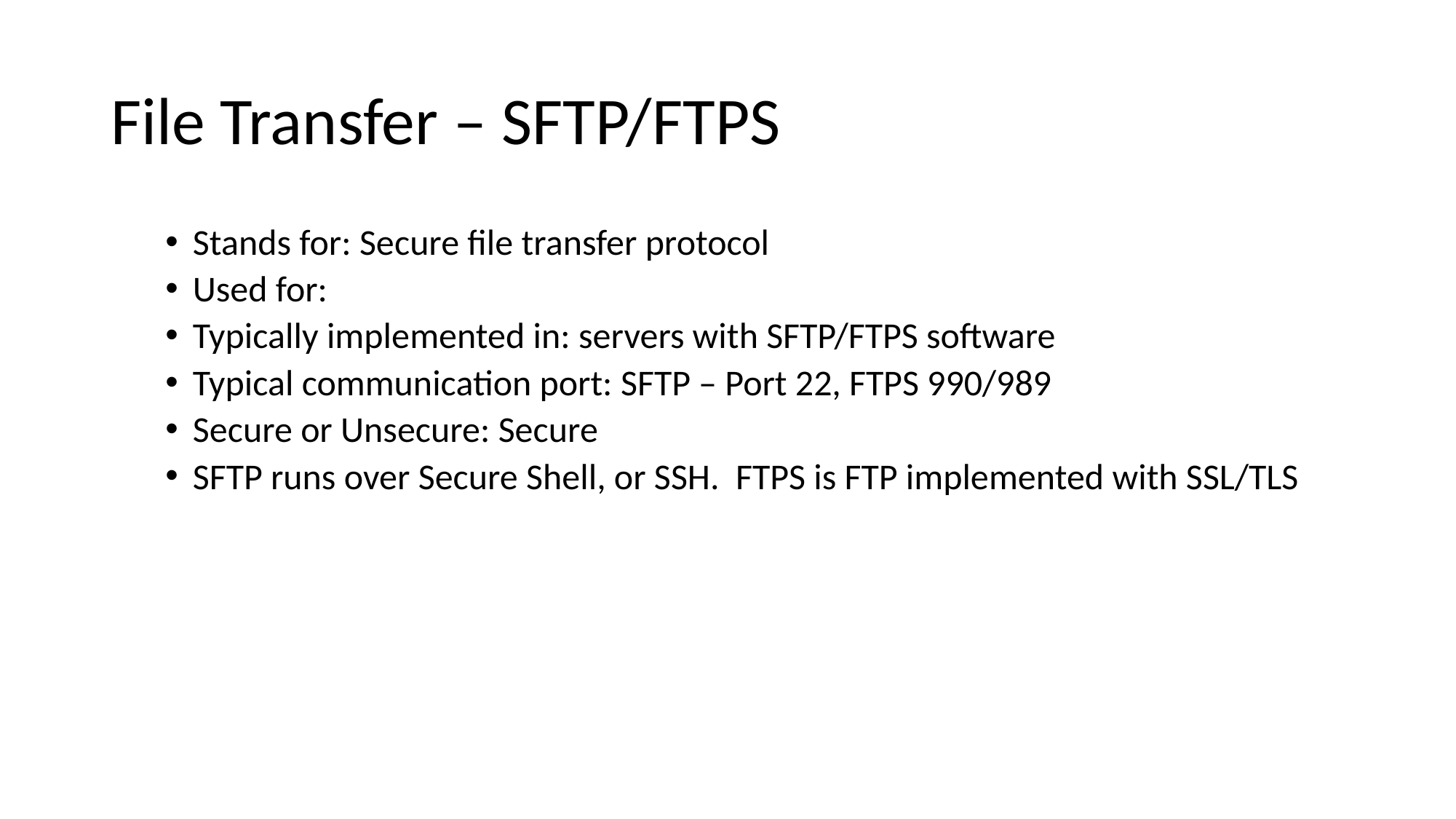

# File Transfer – SFTP/FTPS
Stands for: Secure file transfer protocol
Used for:
Typically implemented in: servers with SFTP/FTPS software
Typical communication port: SFTP – Port 22, FTPS 990/989
Secure or Unsecure: Secure
SFTP runs over Secure Shell, or SSH.  FTPS is FTP implemented with SSL/TLS